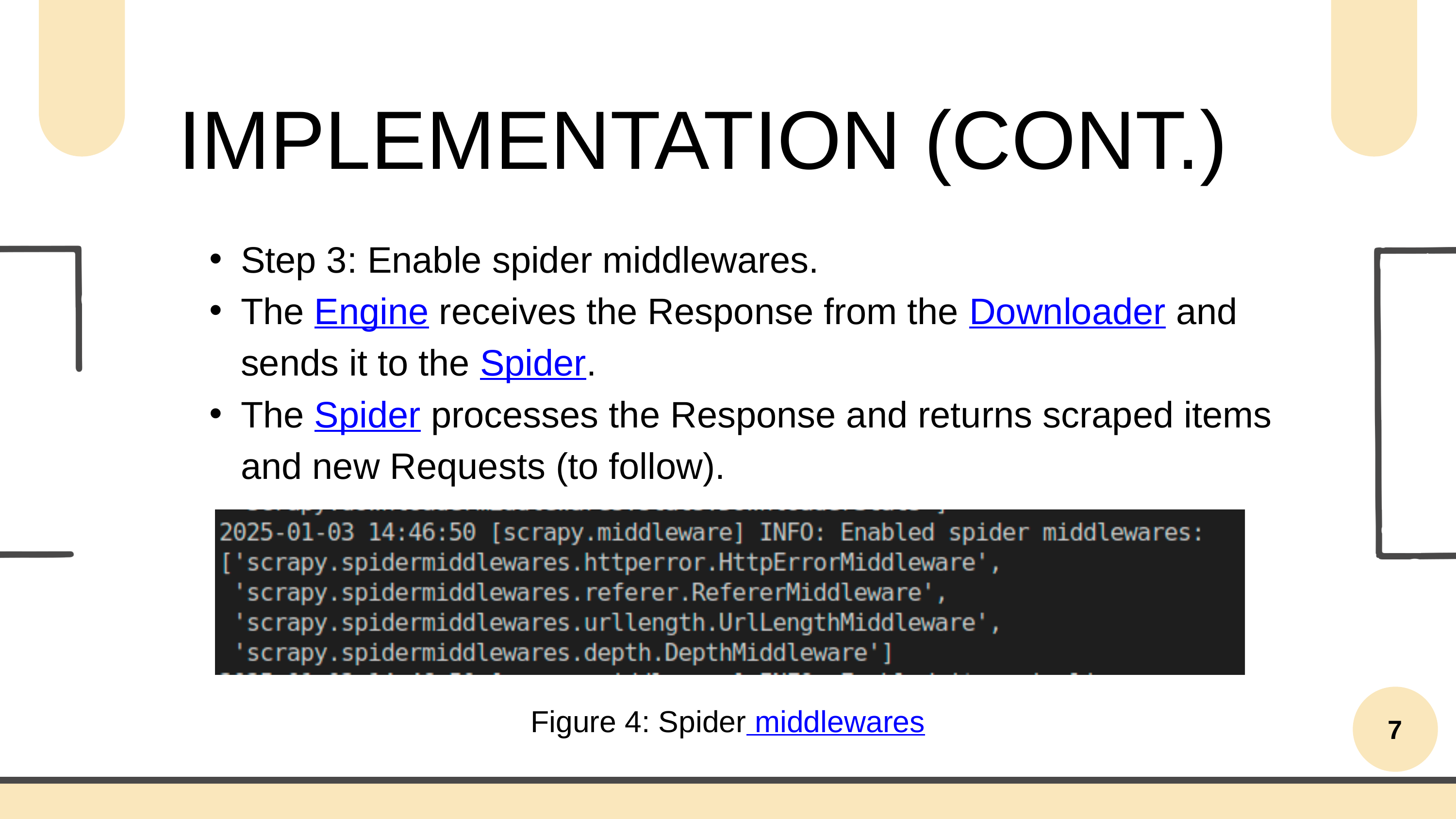

IMPLEMENTATION (CONT.)
Step 3: Enable spider middlewares.
The Engine receives the Response from the Downloader and sends it to the Spider.
The Spider processes the Response and returns scraped items and new Requests (to follow).

7
Figure 4: Spider middlewares